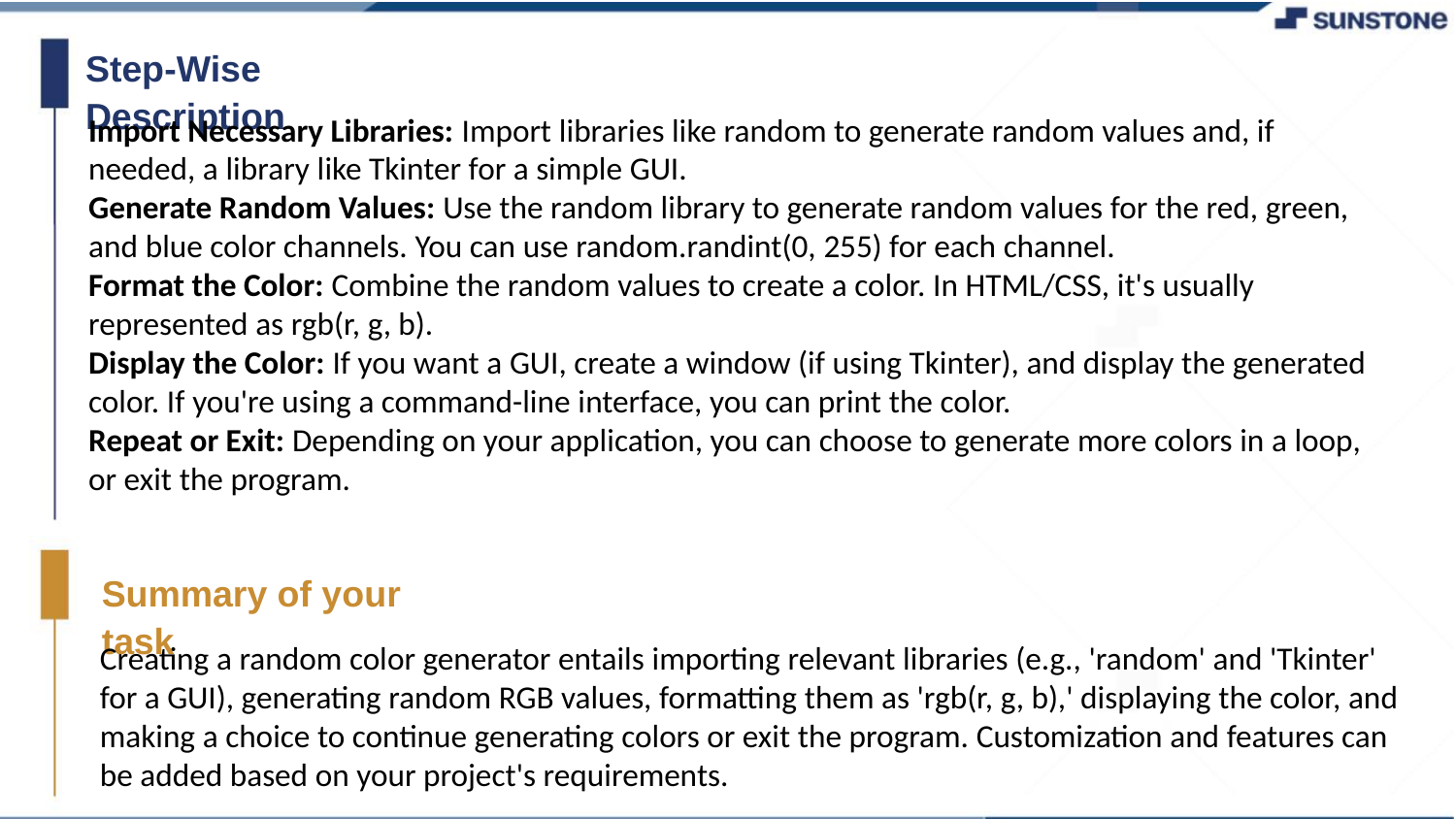

Step-Wise Description
Import Necessary Libraries: Import libraries like random to generate random values and, if needed, a library like Tkinter for a simple GUI.
Generate Random Values: Use the random library to generate random values for the red, green, and blue color channels. You can use random.randint(0, 255) for each channel.
Format the Color: Combine the random values to create a color. In HTML/CSS, it's usually represented as rgb(r, g, b).
Display the Color: If you want a GUI, create a window (if using Tkinter), and display the generated color. If you're using a command-line interface, you can print the color.
Repeat or Exit: Depending on your application, you can choose to generate more colors in a loop, or exit the program.

Summary of your task
Creating a random color generator entails importing relevant libraries (e.g., 'random' and 'Tkinter' for a GUI), generating random RGB values, formatting them as 'rgb(r, g, b),' displaying the color, and making a choice to continue generating colors or exit the program. Customization and features can be added based on your project's requirements.